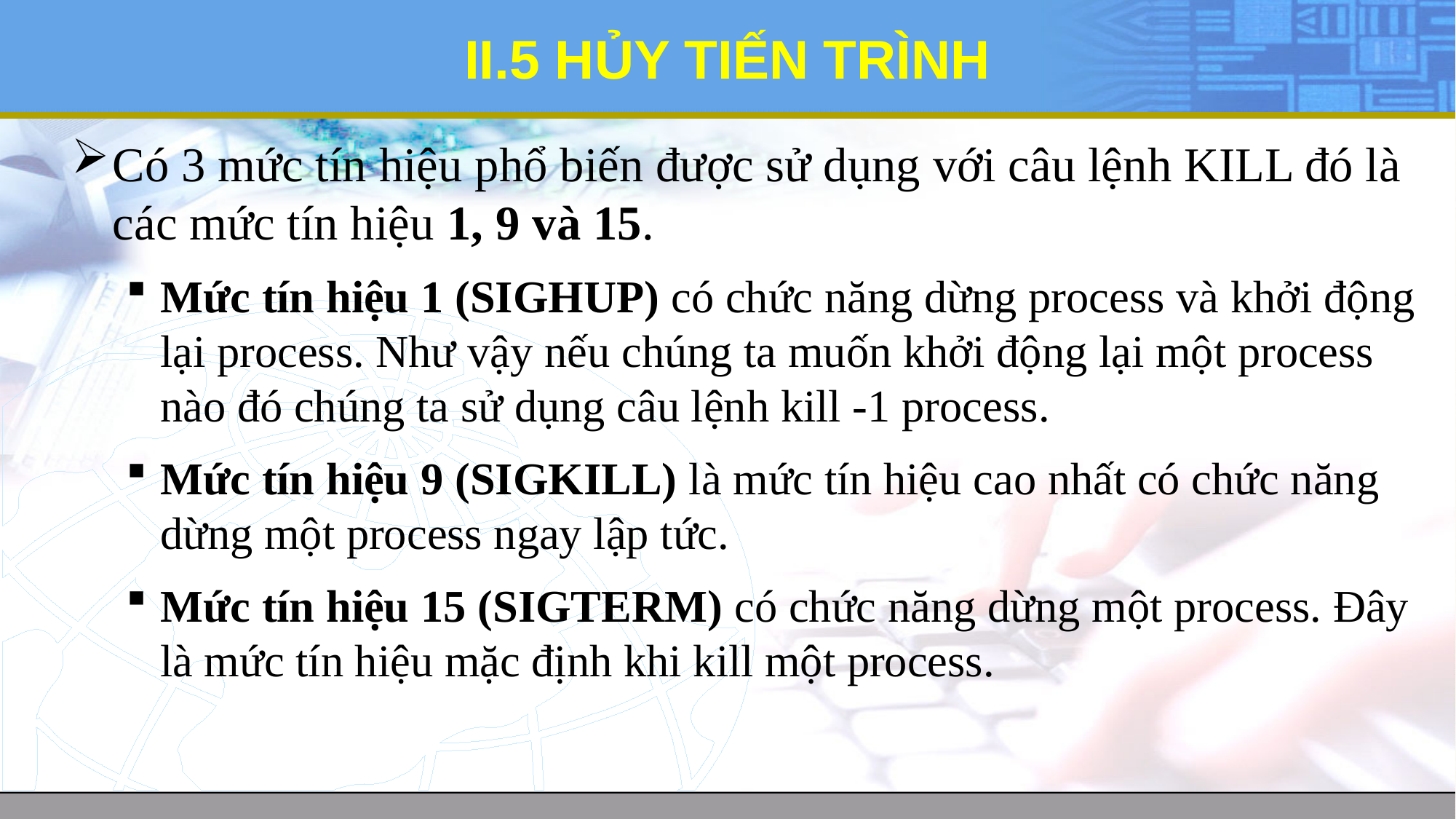

# II.5 HỦY TIẾN TRÌNH
Có 3 mức tín hiệu phổ biến được sử dụng với câu lệnh KILL đó là các mức tín hiệu 1, 9 và 15.
Mức tín hiệu 1 (SIGHUP) có chức năng dừng process và khởi động lại process. Như vậy nếu chúng ta muốn khởi động lại một process nào đó chúng ta sử dụng câu lệnh kill -1 process.
Mức tín hiệu 9 (SIGKILL) là mức tín hiệu cao nhất có chức năng dừng một process ngay lập tức.
Mức tín hiệu 15 (SIGTERM) có chức năng dừng một process. Đây là mức tín hiệu mặc định khi kill một process.